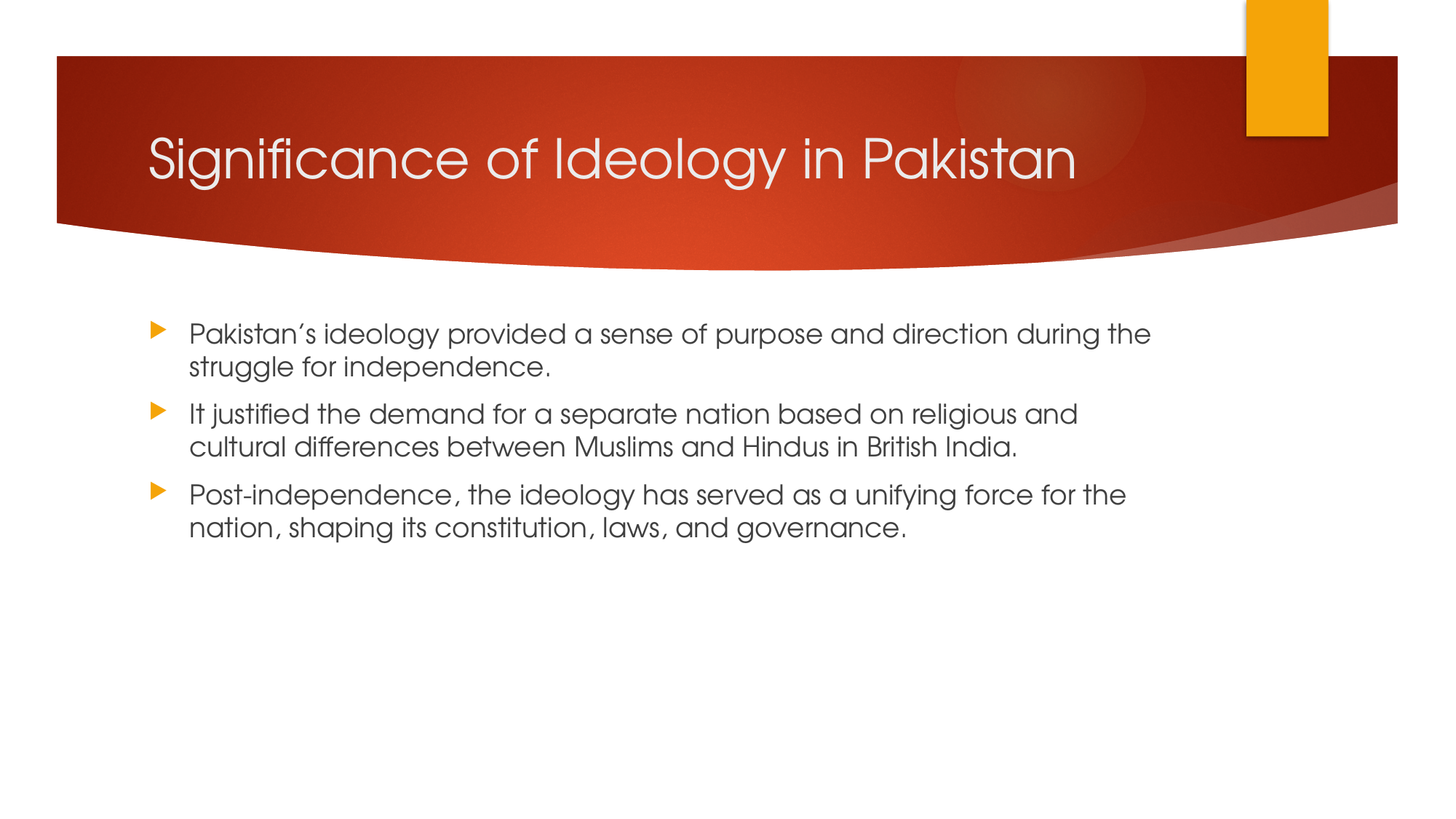

# Significance of Ideology in Pakistan
Pakistan’s ideology provided a sense of purpose and direction during the struggle for independence.
It justified the demand for a separate nation based on religious and cultural differences between Muslims and Hindus in British India.
Post-independence, the ideology has served as a unifying force for the nation, shaping its constitution, laws, and governance.